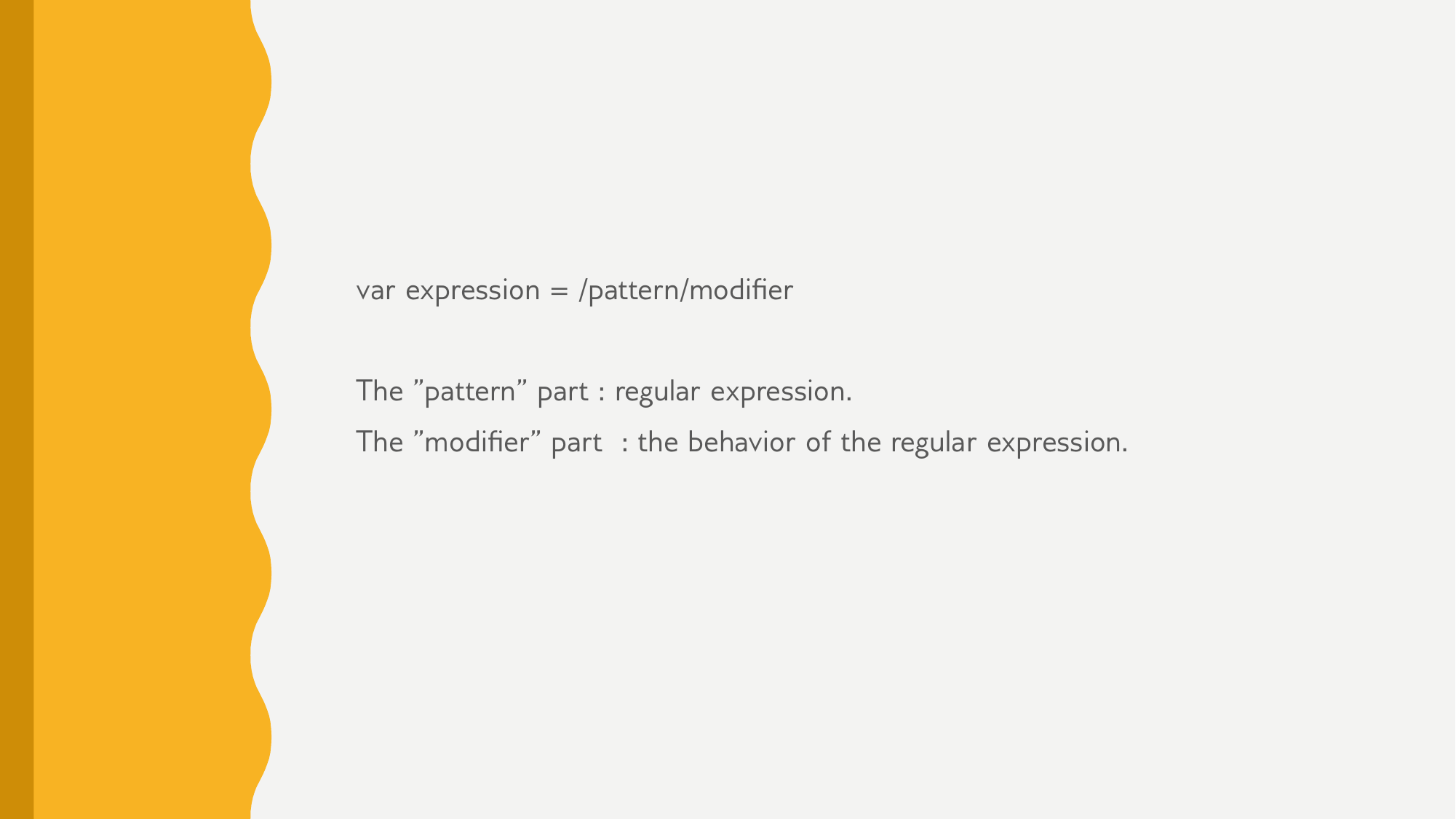

var expression = /pattern/modifier

The ”pattern” part : regular expression.
The ”modifier” part  : the behavior of the regular expression.